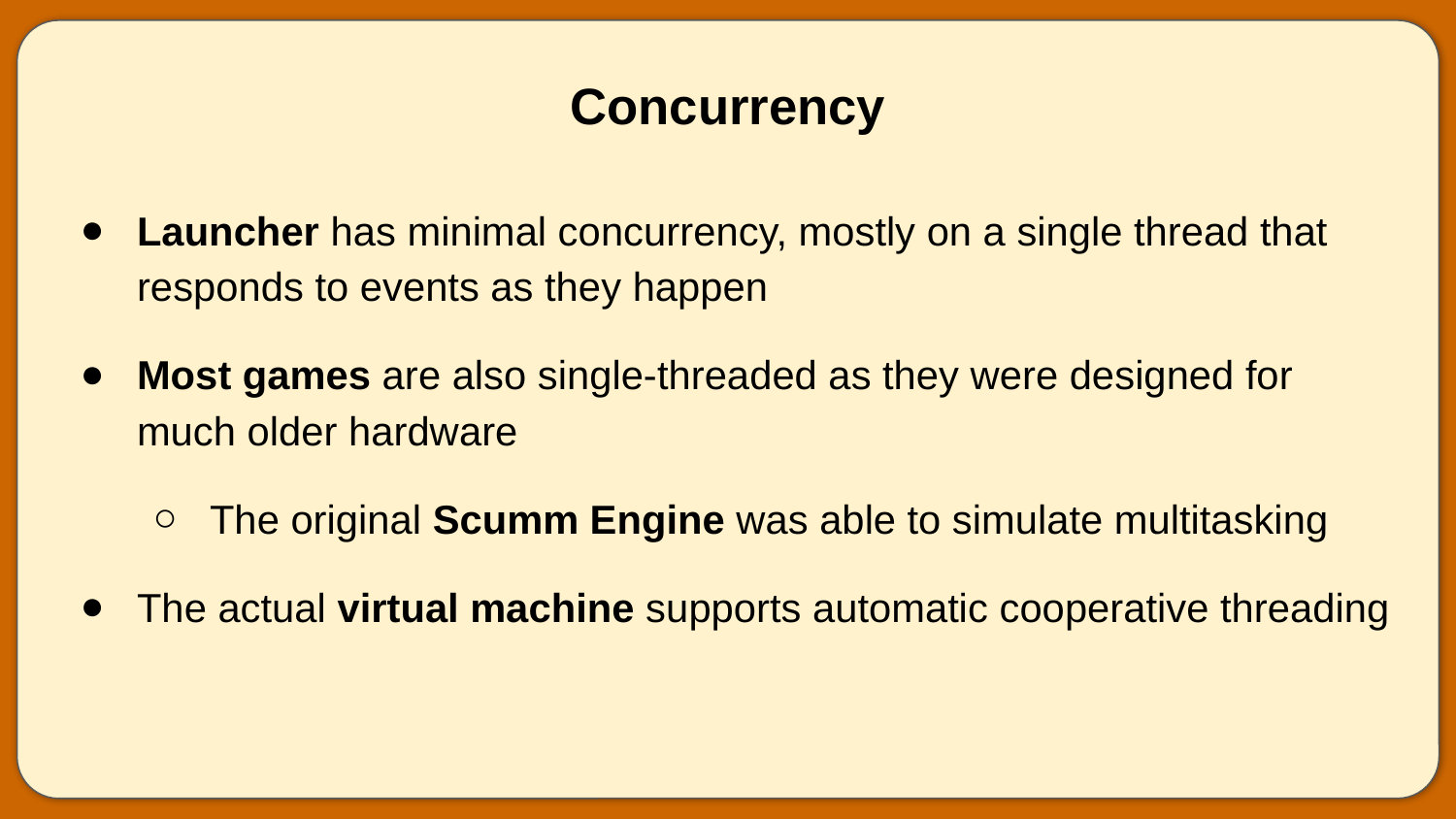

# Concurrency
Launcher has minimal concurrency, mostly on a single thread that responds to events as they happen
Most games are also single-threaded as they were designed for much older hardware
The original Scumm Engine was able to simulate multitasking
The actual virtual machine supports automatic cooperative threading